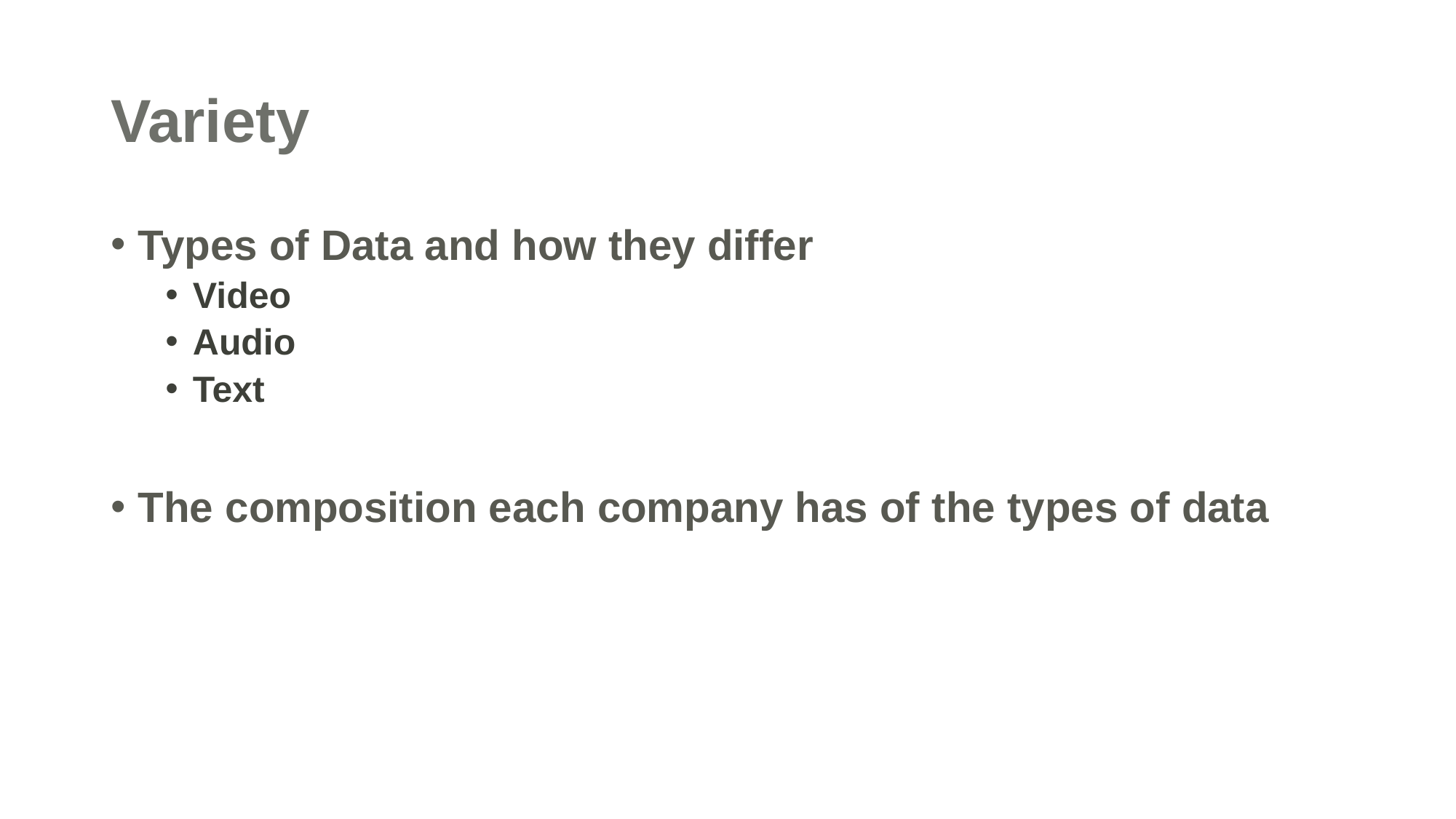

# Variety
Types of Data and how they differ
Video
Audio
Text

The composition each company has of the types of data